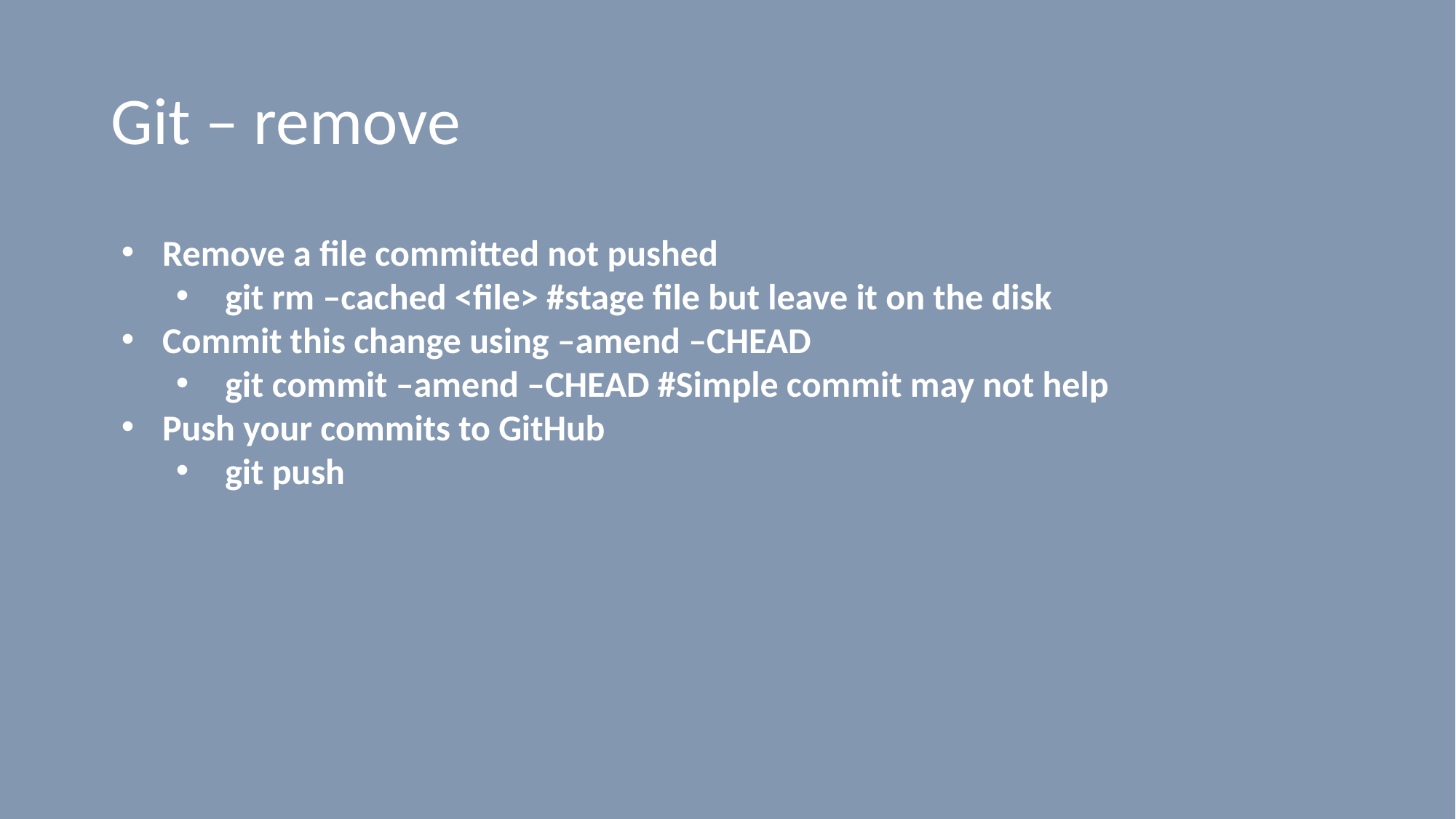

# Git – remove
Remove a file committed not pushed
 git rm –cached <file> #stage file but leave it on the disk
Commit this change using –amend –CHEAD
 git commit –amend –CHEAD #Simple commit may not help
Push your commits to GitHub
 git push